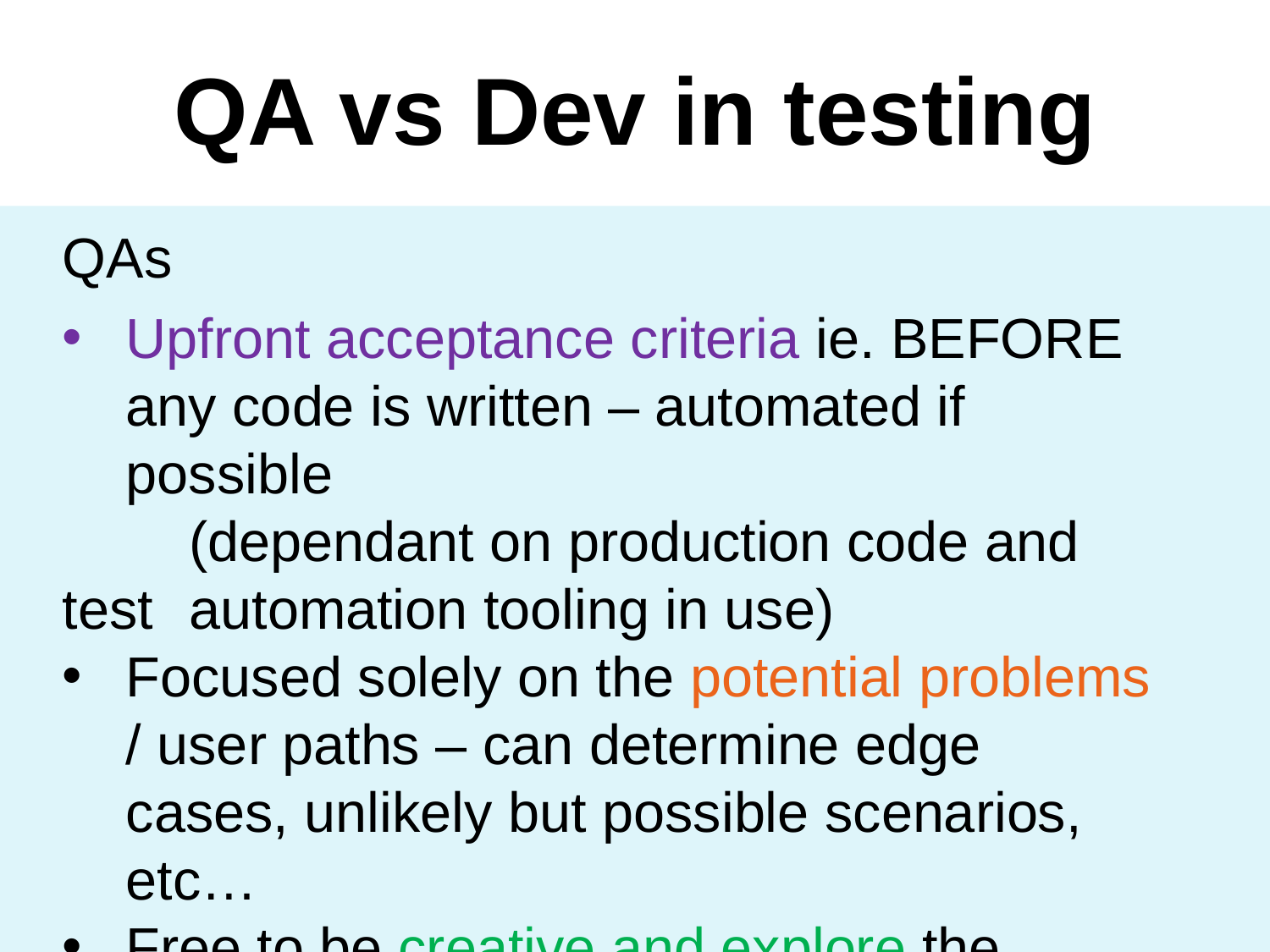

# QA vs Dev in testing

QAs

Upfront acceptance criteria ie. BEFORE any code is written – automated if possible
	(dependant on production code and test 	automation tooling in use)
Focused solely on the potential problems / user paths – can determine edge cases, unlikely but possible scenarios, etc…
Free to be creative and explore the software
Write tests for issues discovered by users